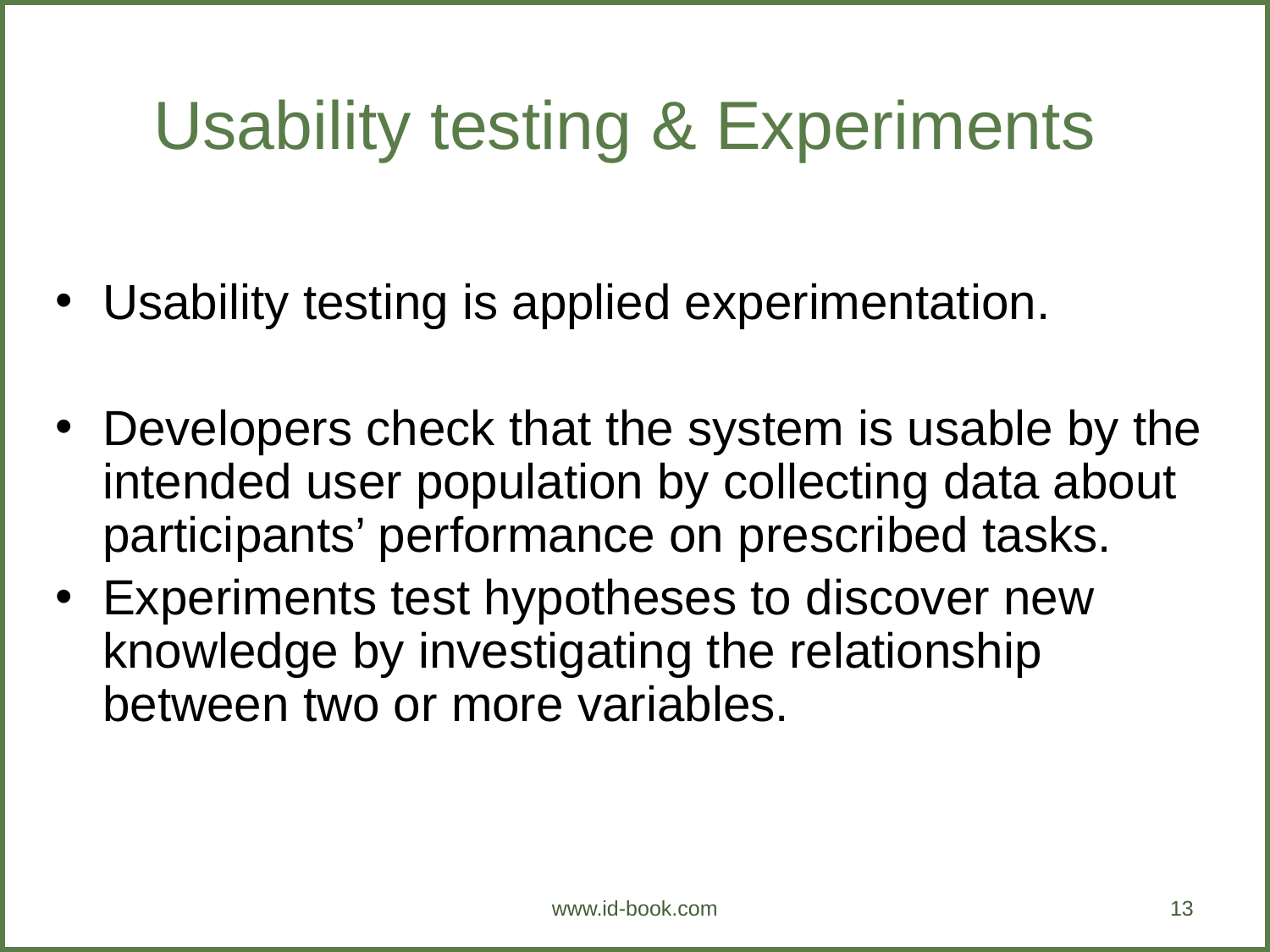

Usability testing & Experiments

Usability testing is applied experimentation.

Developers check that the system is usable by the intended user population by collecting data about participants’ performance on prescribed tasks.
Experiments test hypotheses to discover new knowledge by investigating the relationship between two or more variables.

www.id-book.com
13